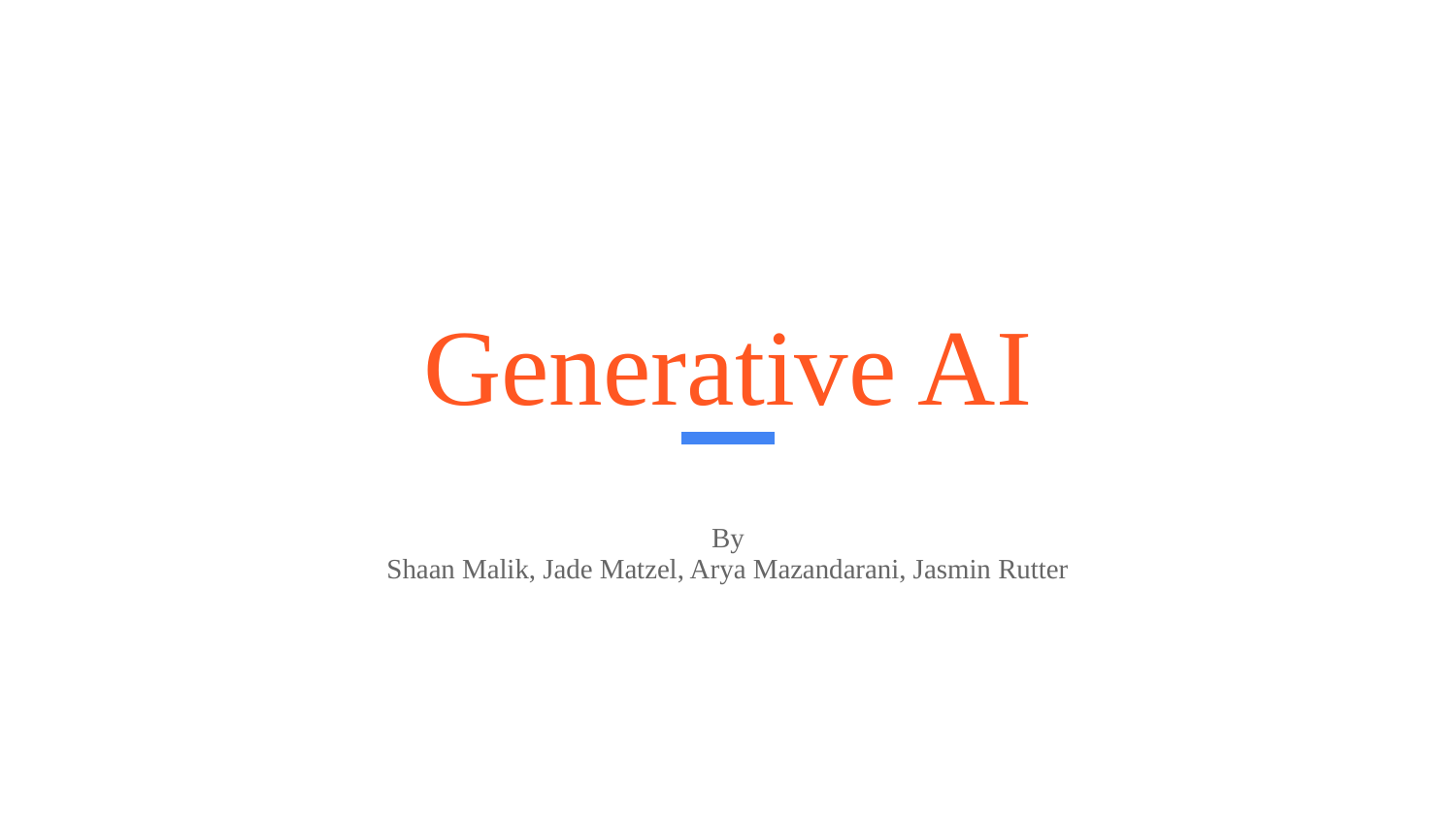

# Generative AI
By
Shaan Malik, Jade Matzel, Arya Mazandarani, Jasmin Rutter